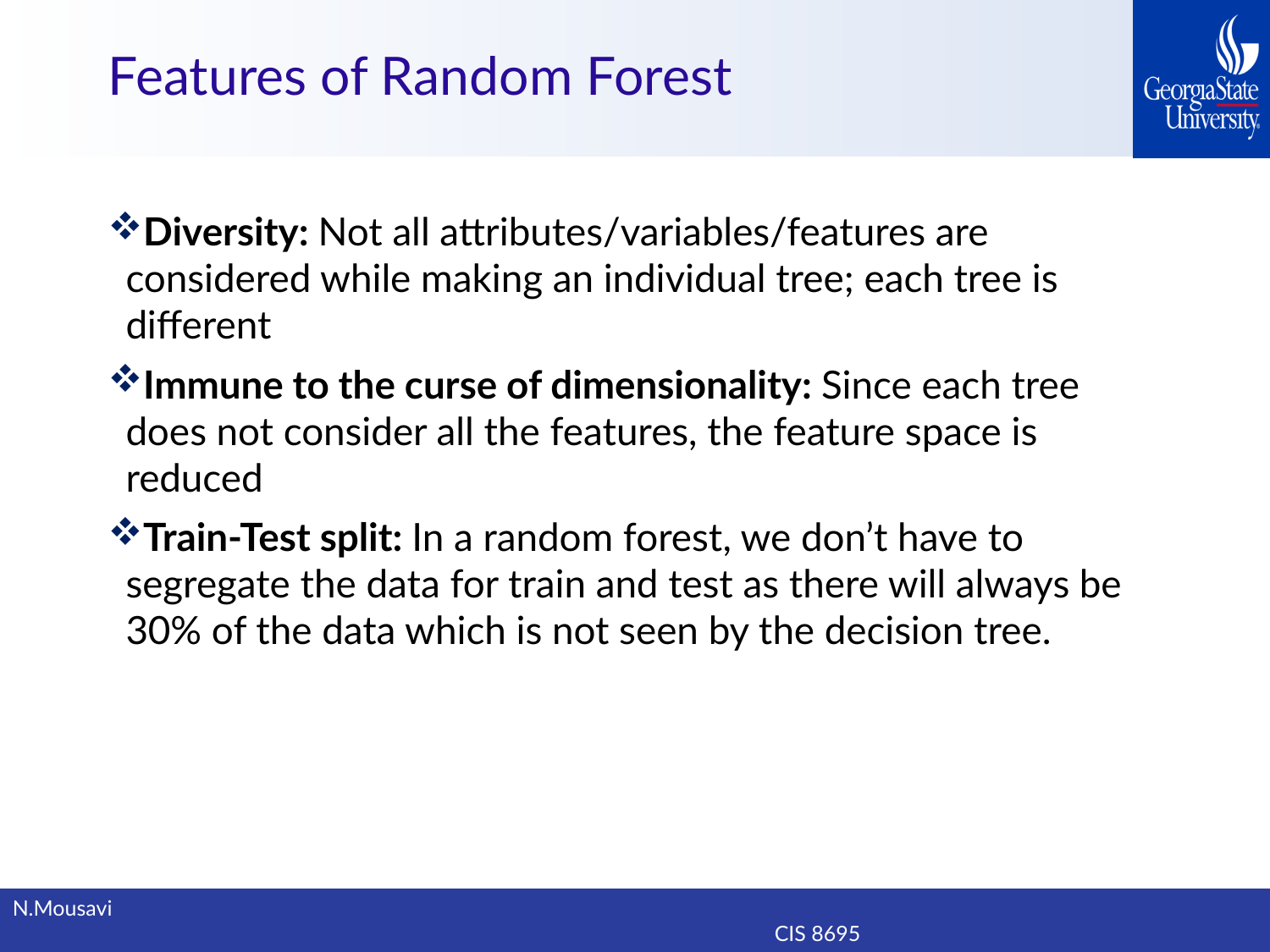

# Features of Random Forest
Diversity: Not all attributes/variables/features are considered while making an individual tree; each tree is different
Immune to the curse of dimensionality: Since each tree does not consider all the features, the feature space is reduced
Train-Test split: In a random forest, we don’t have to segregate the data for train and test as there will always be 30% of the data which is not seen by the decision tree.